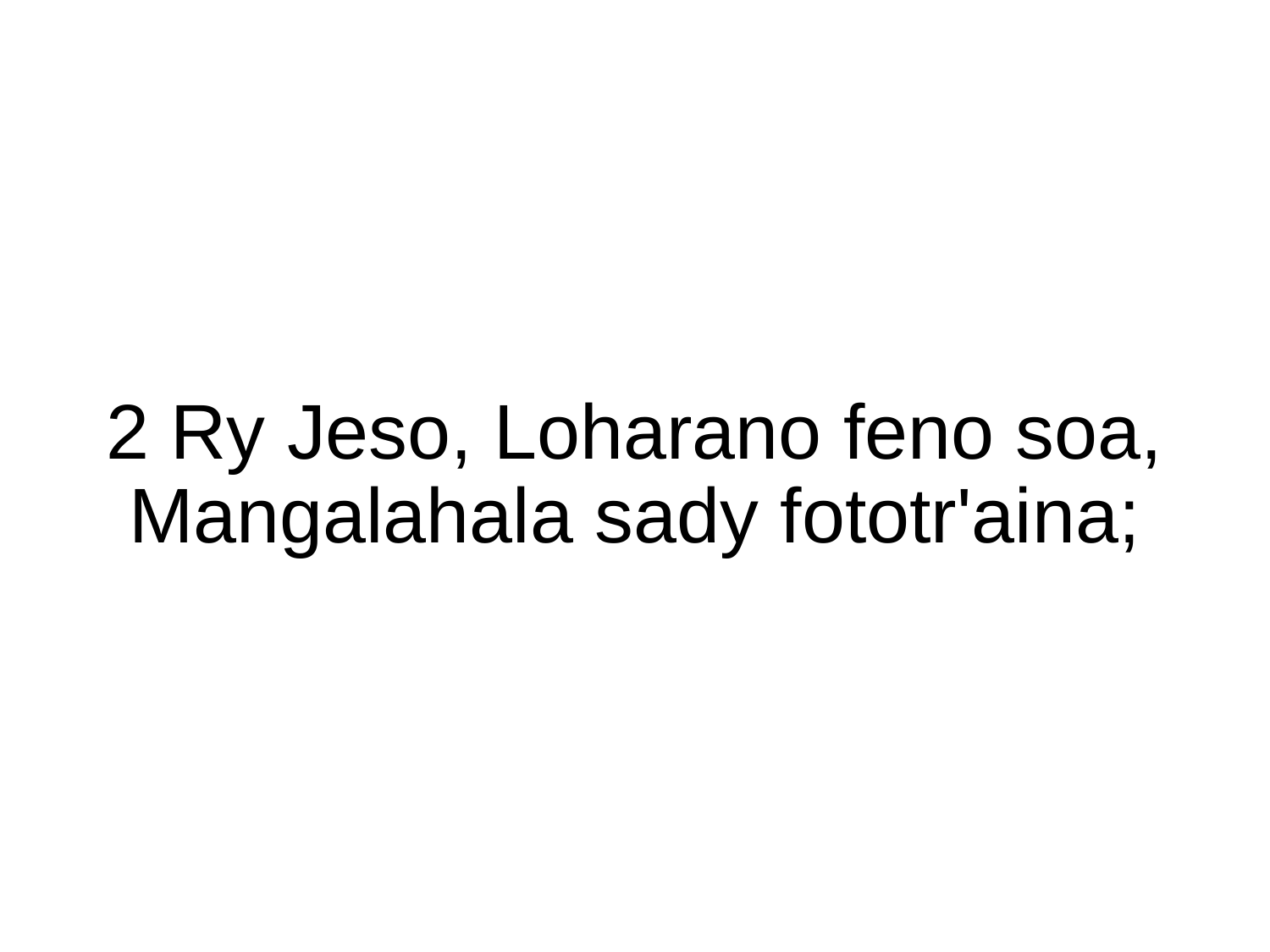

2 Ry Jeso, Loharano feno soa,
Mangalahala sady fototr'aina;